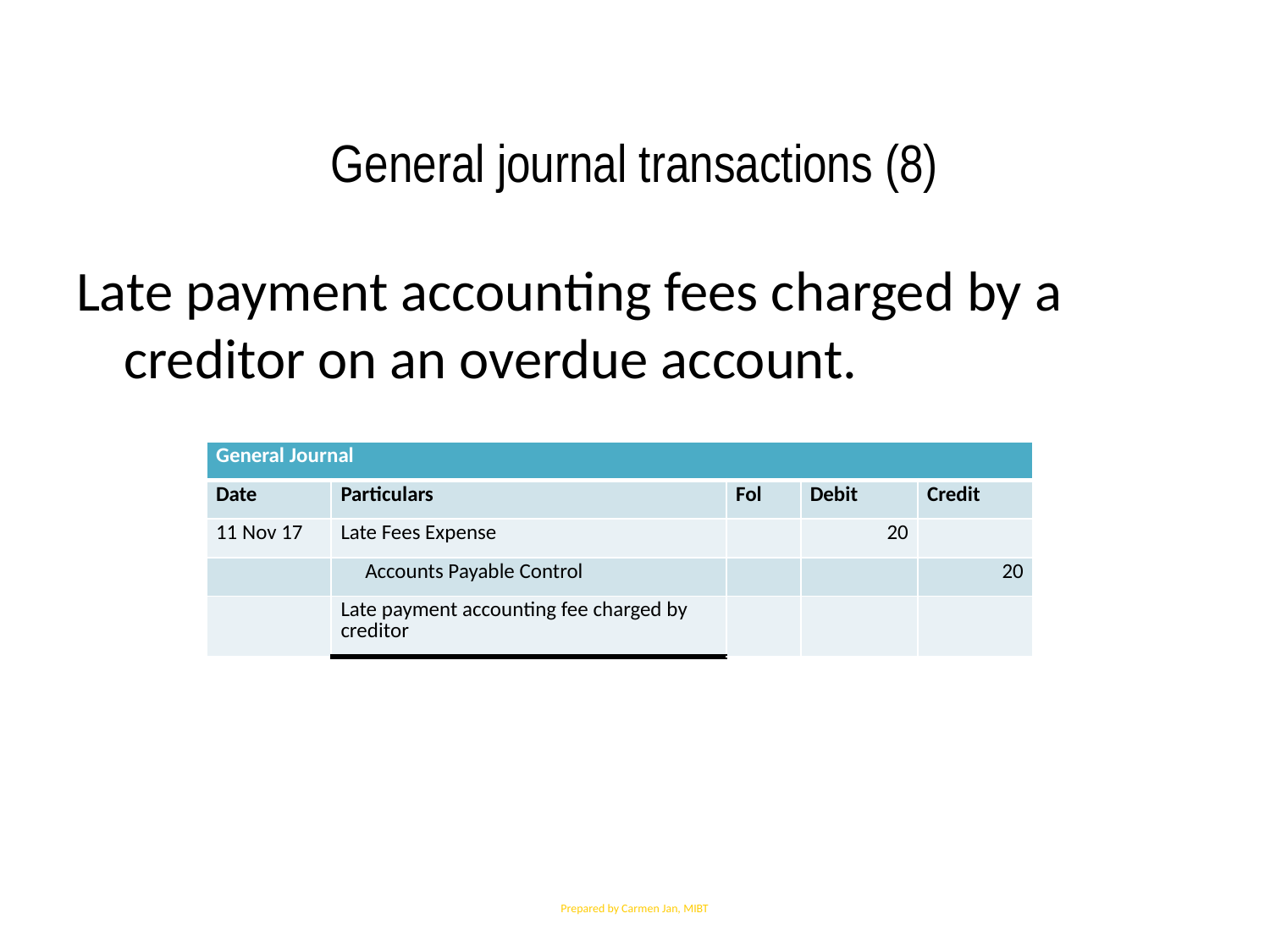

General journal transactions (8)
Late payment accounting fees charged by a creditor on an overdue account.

| General Journal |  |  |  |  |
| --- | --- | --- | --- | --- |
| Date | Particulars | Fol | Debit | Credit |
| 11 Nov 17 | Late Fees Expense |  | 20 |  |
|  | Accounts Payable Control |  |  | 20 |
|  | Late payment accounting fee charged by creditor |  |  |  |
Prepared by Carmen Jan, MIBT